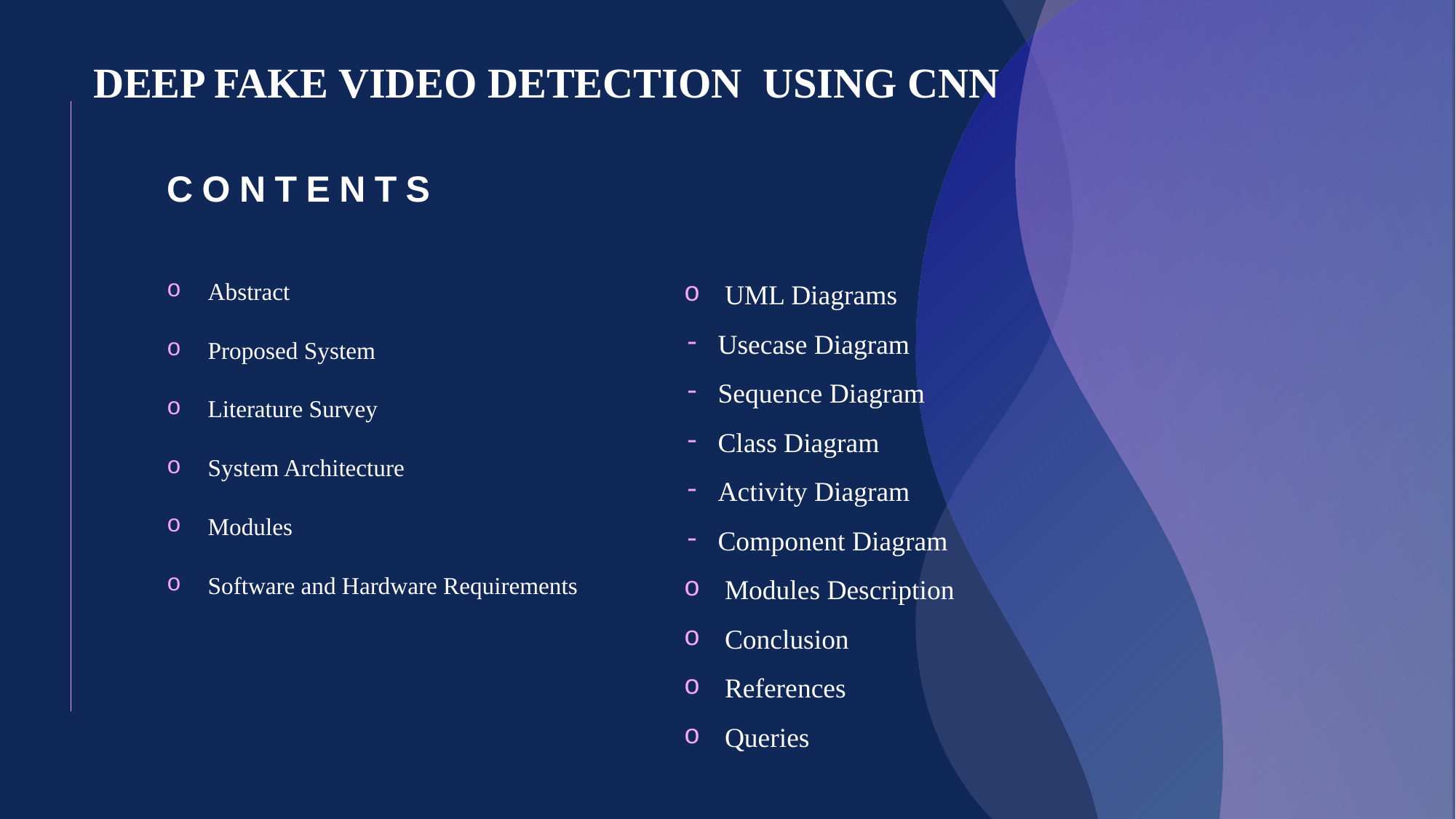

DEEP FAKE VIDEO DETECTION  USING CNN
# CONTENTS
Abstract
Proposed System
Literature Survey
System Architecture
Modules
Software and Hardware Requirements

UML Diagrams
Usecase Diagram
Sequence Diagram
Class Diagram
Activity Diagram
Component Diagram
Modules Description
Conclusion
References
Queries